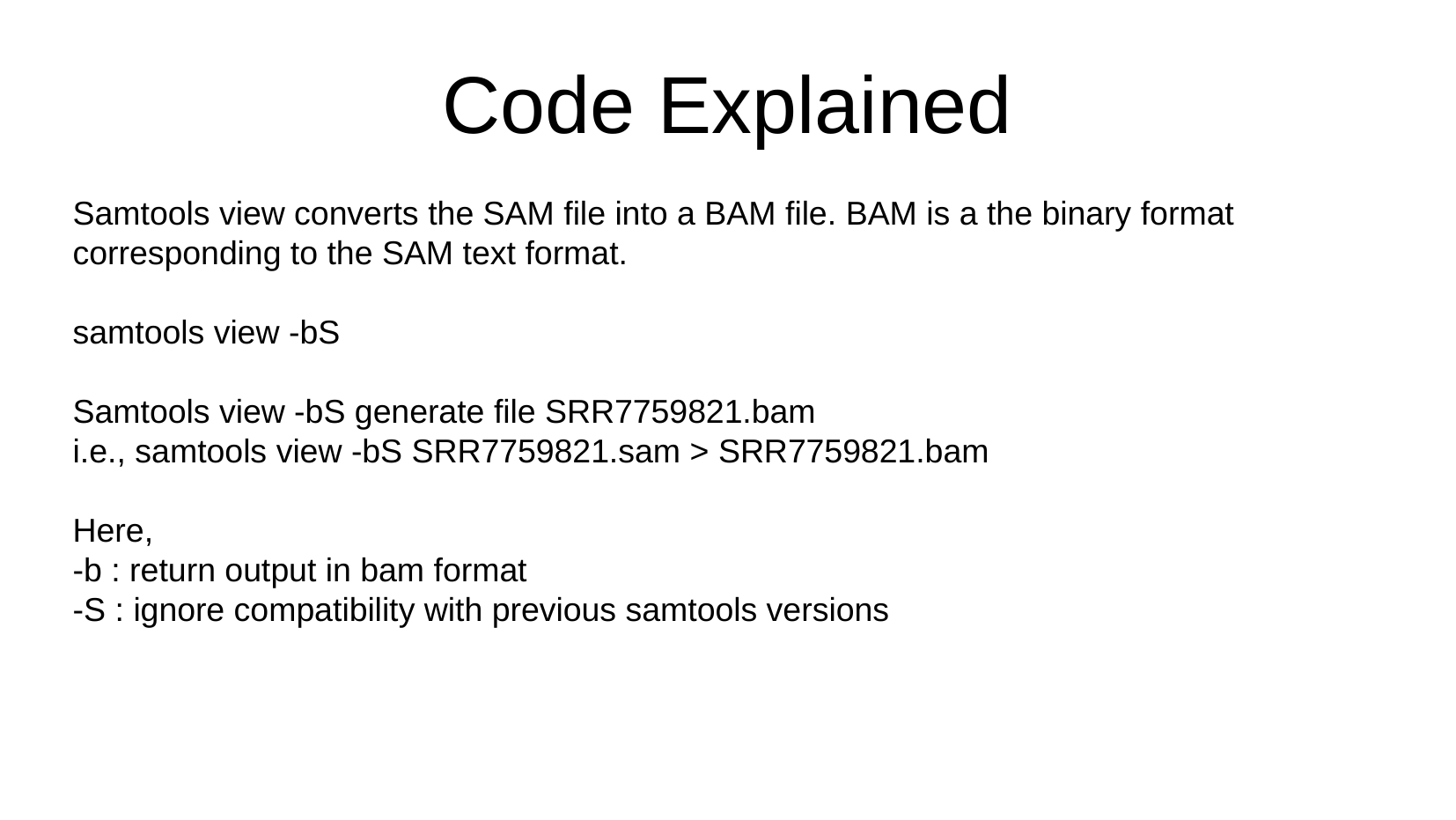

# Code Explained
Samtools view converts the SAM file into a BAM file. BAM is a the binary format corresponding to the SAM text format.

samtools view -bS

Samtools view -bS generate file SRR7759821.bam
i.e., samtools view -bS SRR7759821.sam > SRR7759821.bam

Here,
-b : return output in bam format
-S : ignore compatibility with previous samtools versions